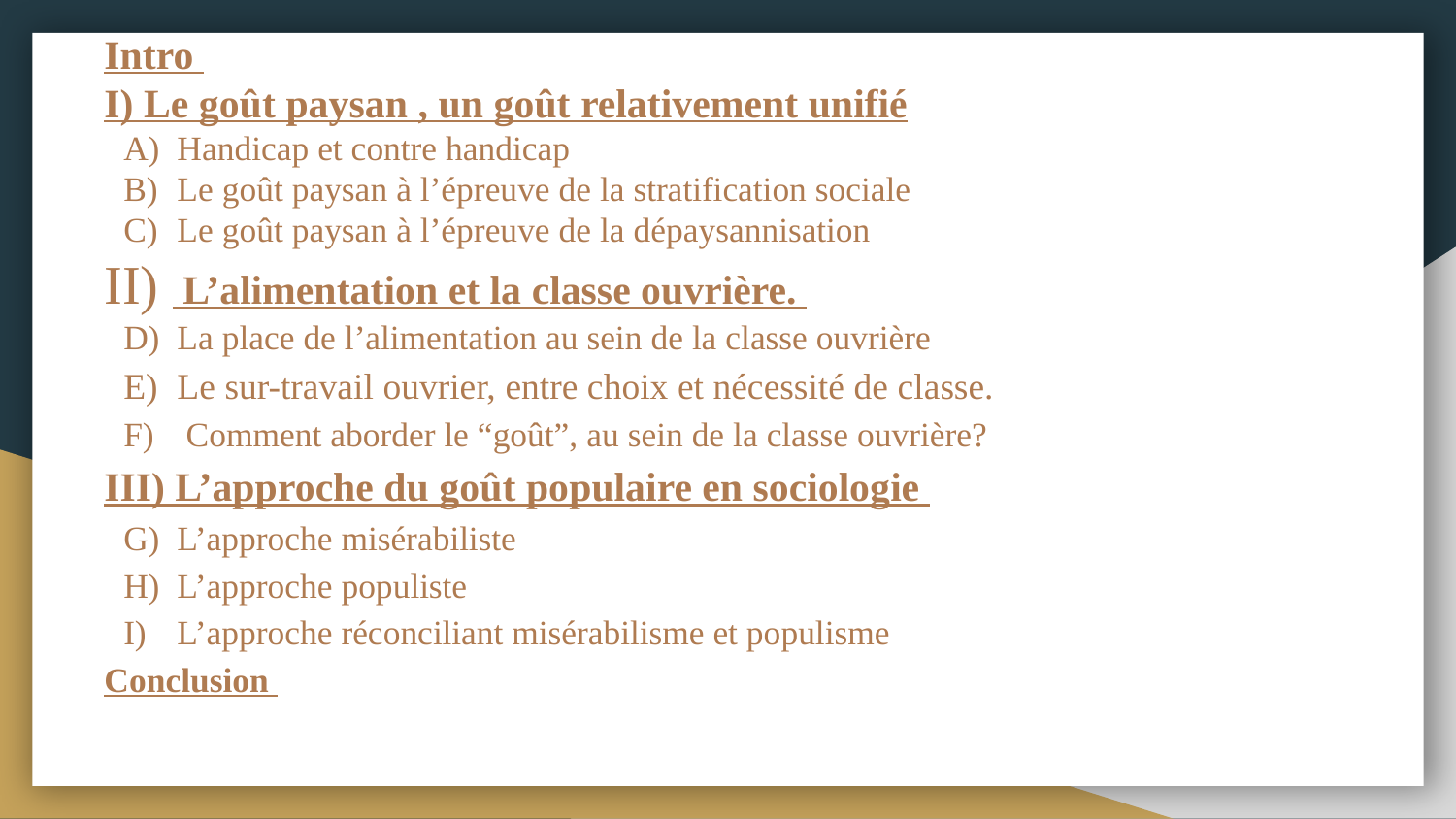

# Intro
I) Le goût paysan , un goût relativement unifié
Handicap et contre handicap
Le goût paysan à l’épreuve de la stratification sociale
Le goût paysan à l’épreuve de la dépaysannisation
II)  L’alimentation et la classe ouvrière.
La place de l’alimentation au sein de la classe ouvrière
Le sur-travail ouvrier, entre choix et nécessité de classe.
 Comment aborder le “goût”, au sein de la classe ouvrière?
III) L’approche du goût populaire en sociologie
L’approche misérabiliste
L’approche populiste
L’approche réconciliant misérabilisme et populisme
Conclusion